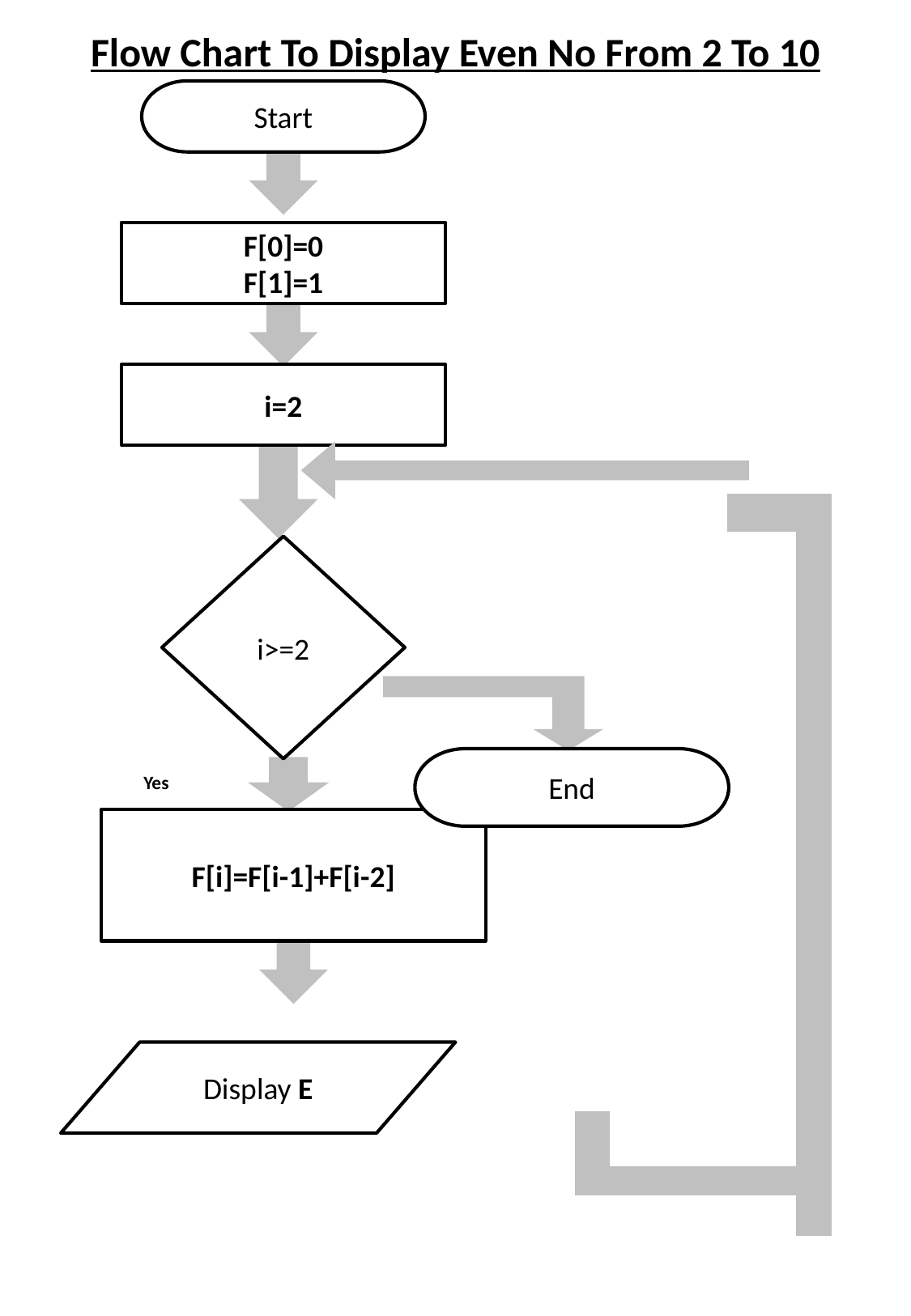

Flow Chart To Display Even No From 2 To 10
Start

F[0]=0
F[1]=1

i=2

i>=2
No

End

Yes
F[i]=F[i-1]+F[i-2]

Display E